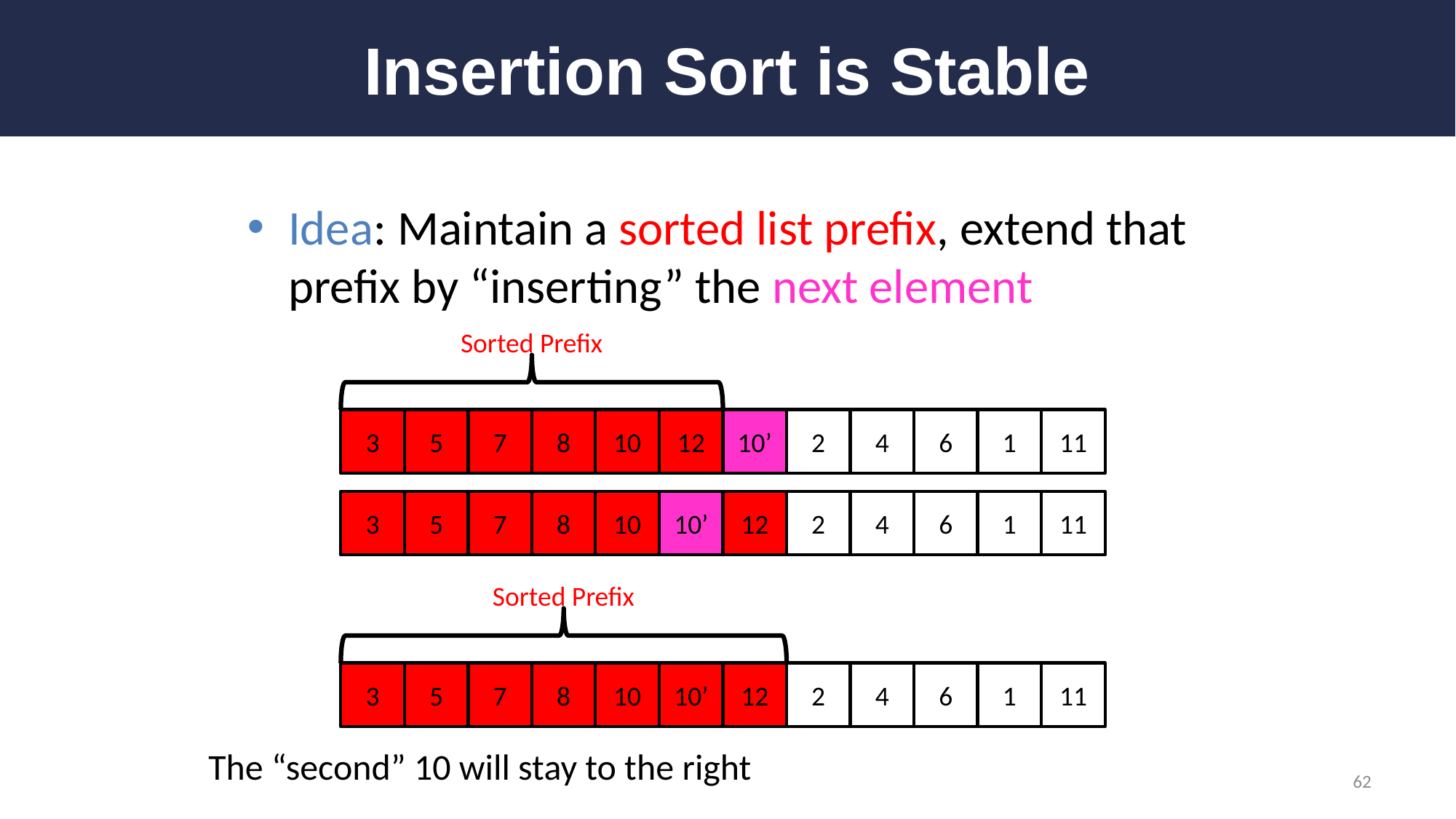

# Insertion Sort is Stable

Idea: Maintain a sorted list prefix, extend that prefix by “inserting” the next element
Sorted Prefix
3
5
7
8
10
12
10’
2
4
6
1
11

3
5
7
8
10
10’
12
2
4
6
1
11
Sorted Prefix
3
5
7
8
10
10’
12
2
4
6
1
11
The “second” 10 will stay to the right
62